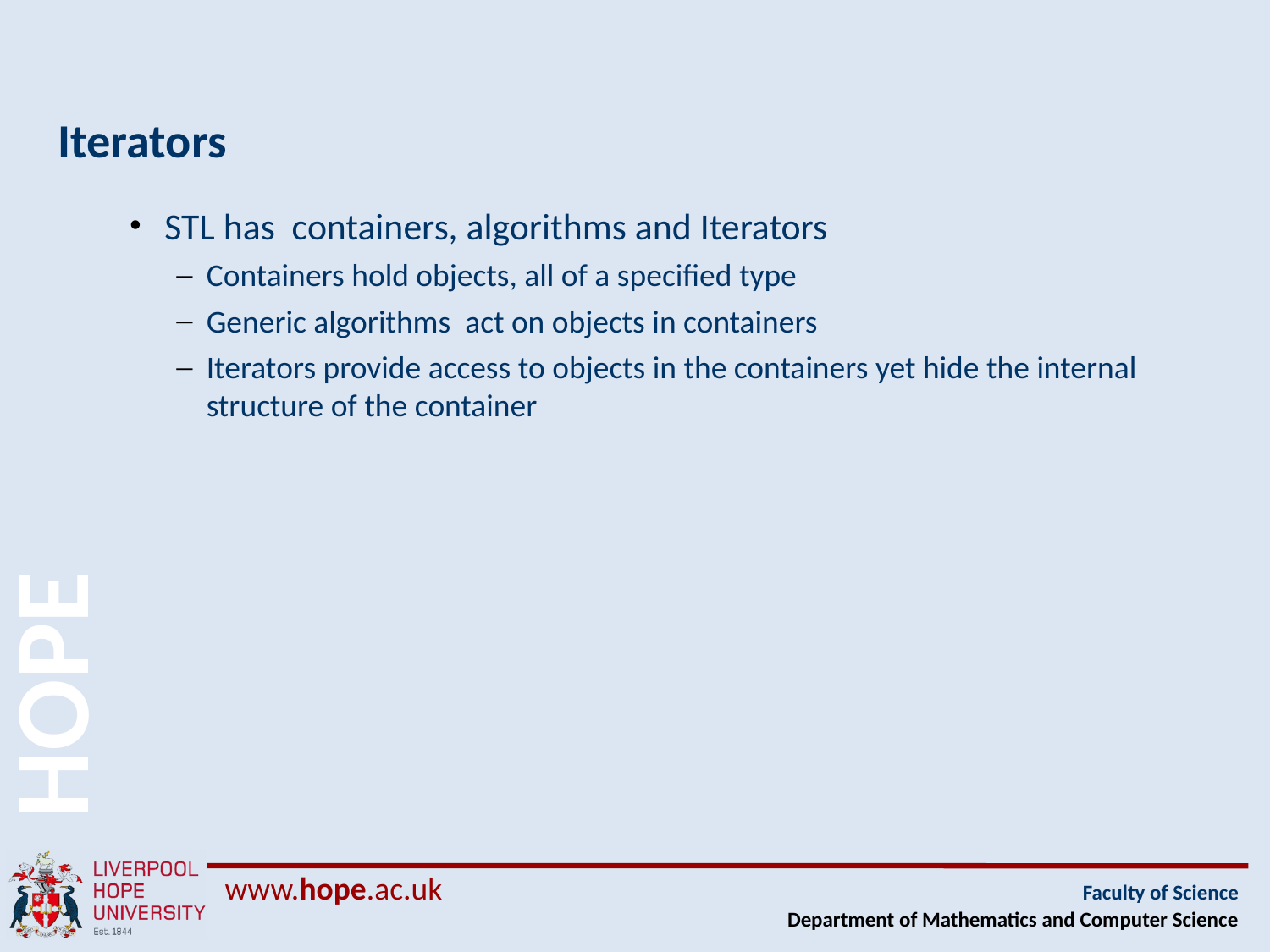

# Iterators
STL has  containers, algorithms and Iterators
Containers hold objects, all of a specified type
Generic algorithms  act on objects in containers
Iterators provide access to objects in the containers yet hide the internal structure of the container